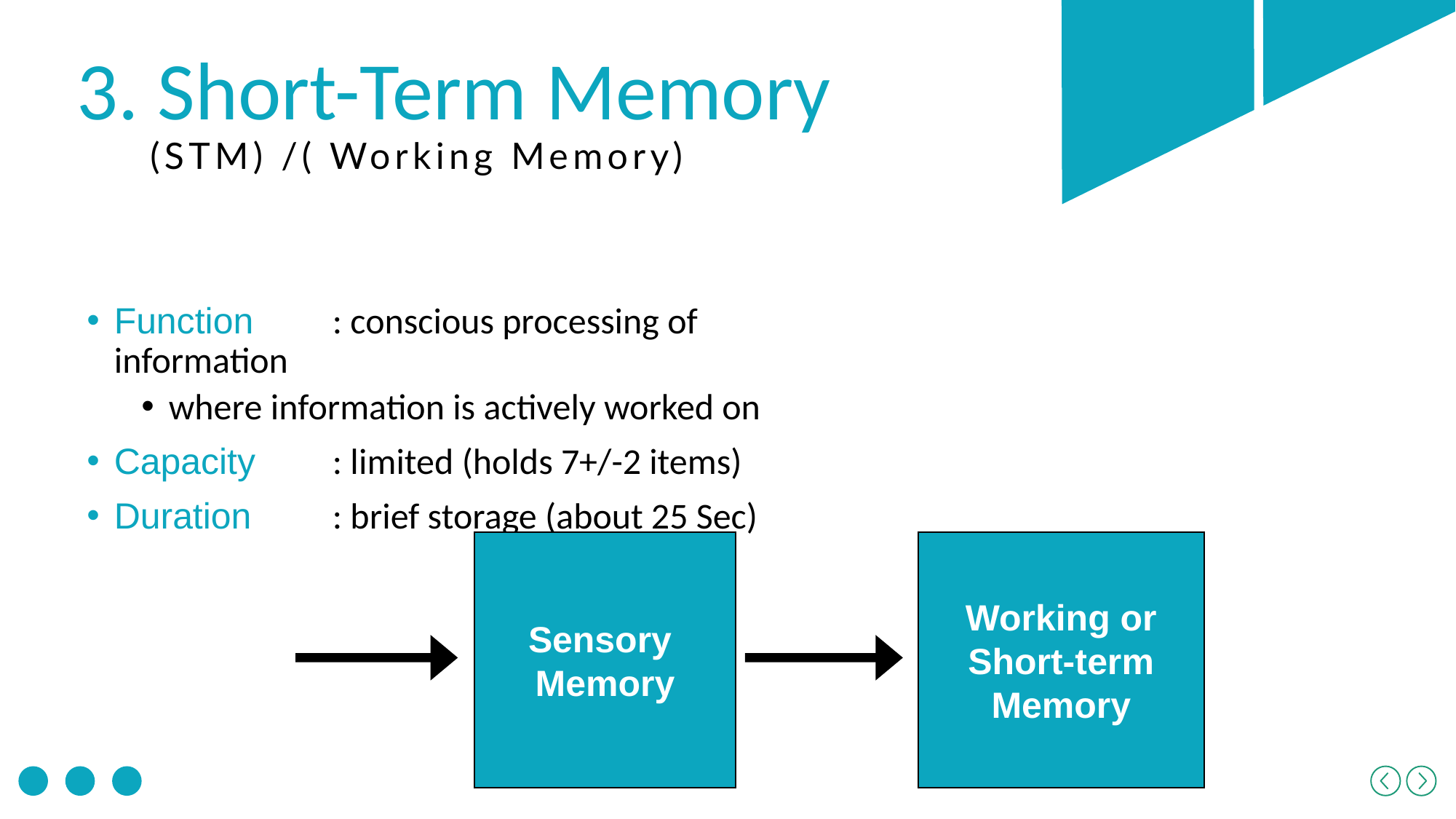

3. Short-Term Memory
(STM) /( Working Memory)
Function 	: conscious processing of information
where information is actively worked on
Capacity	: limited (holds 7+/-2 items)
Duration	: brief storage (about 25 Sec)
Sensory
Memory

Working or
Short-term
Memory

Sensory

  Input
Attention